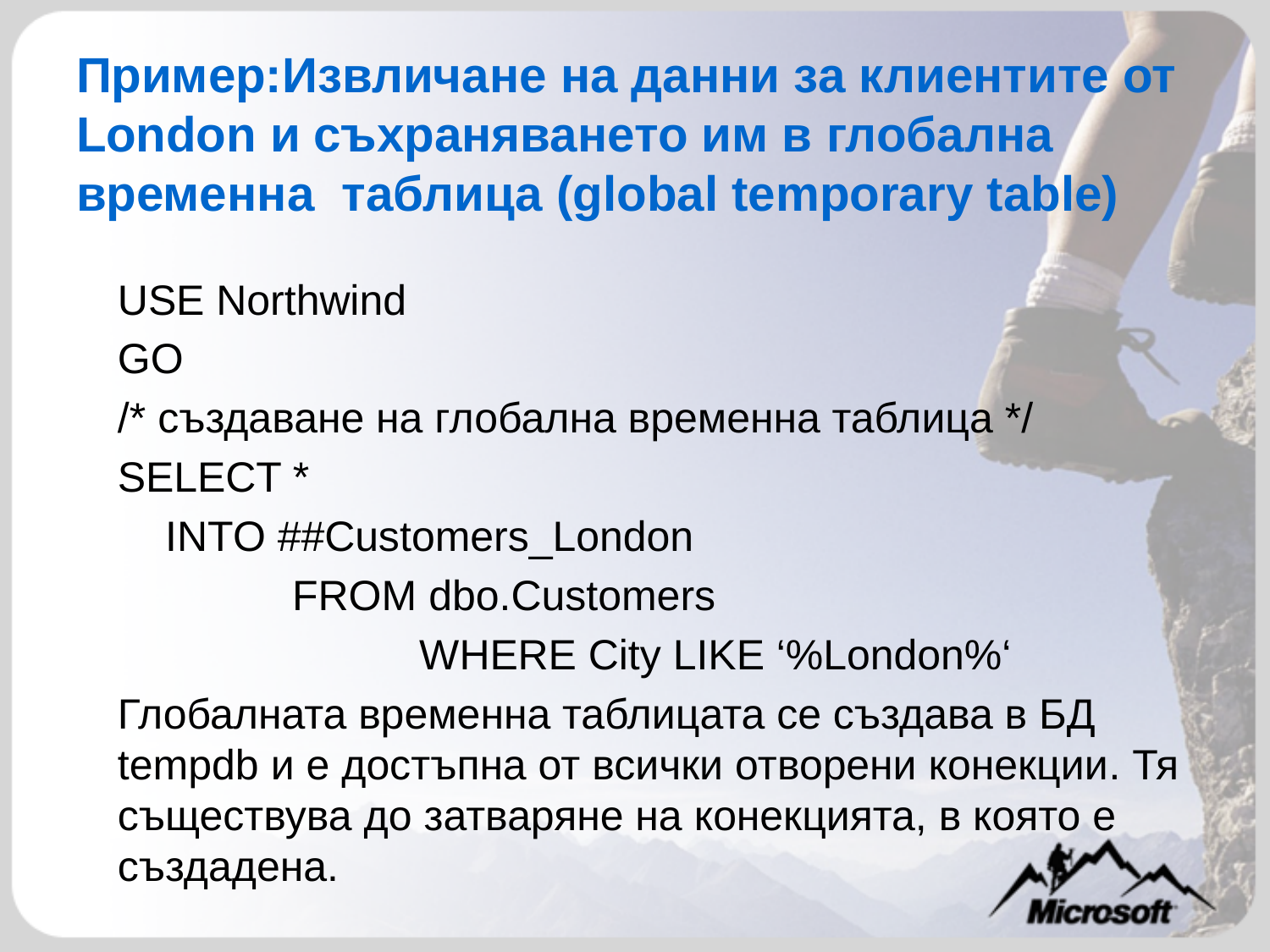

# Пример:Извличане на данни за клиентите от London и съхраняването им в глобална временна  таблица (global temporary table)
USE Northwind
GO
/* създаване на глобална временна таблица */
SELECT *
	INTO ##Customers_London
 		FROM dbo.Customers
			WHERE City LIKE ‘%London%‘
Глобалната временна таблицата се създава в БД tempdb и е достъпна от всички отворени конекции. Тя съществува до затваряне на конекцията, в която е създадена.